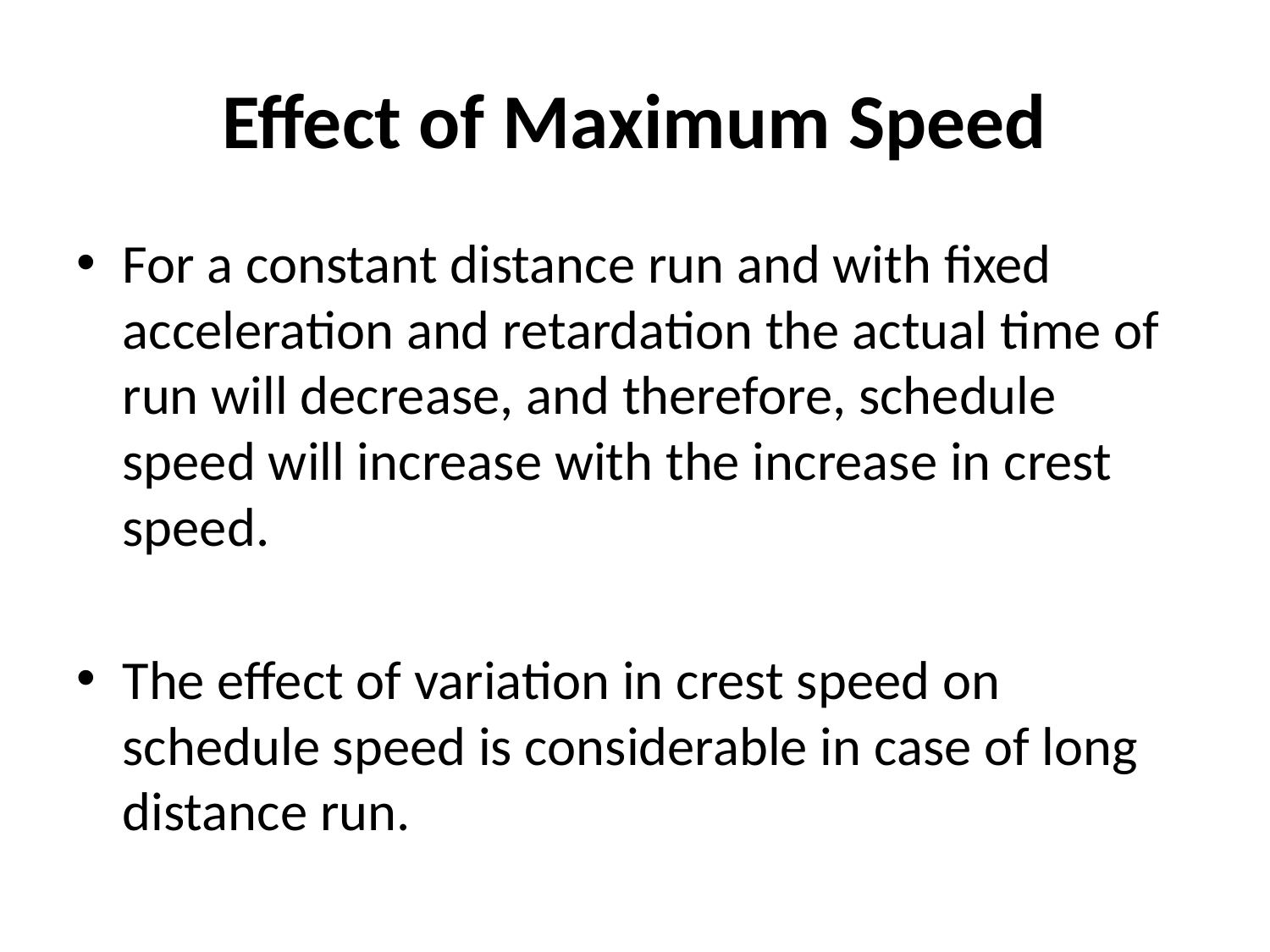

# Effect of Maximum Speed
For a constant distance run and with fixed acceleration and retardation the actual time of run will decrease, and therefore, schedule speed will increase with the increase in crest speed.

The effect of variation in crest speed on schedule speed is considerable in case of long distance run.